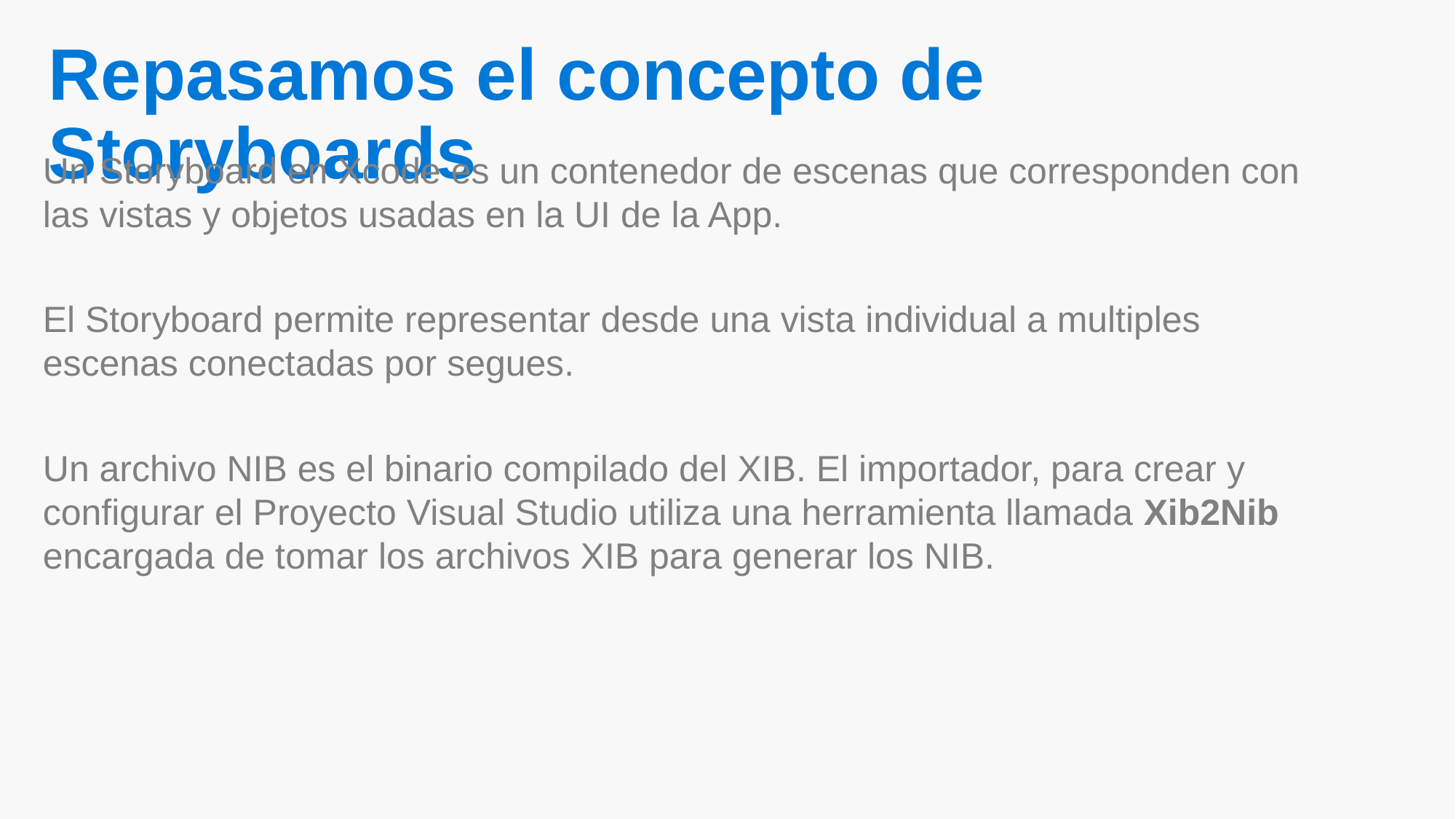

# Repasamos el concepto de Storyboards
Un Storyboard en Xcode es un contenedor de escenas que corresponden con las vistas y objetos usadas en la UI de la App.

El Storyboard permite representar desde una vista individual a multiples escenas conectadas por segues.

Un archivo NIB es el binario compilado del XIB. El importador, para crear y configurar el Proyecto Visual Studio utiliza una herramienta llamada Xib2Nib encargada de tomar los archivos XIB para generar los NIB.